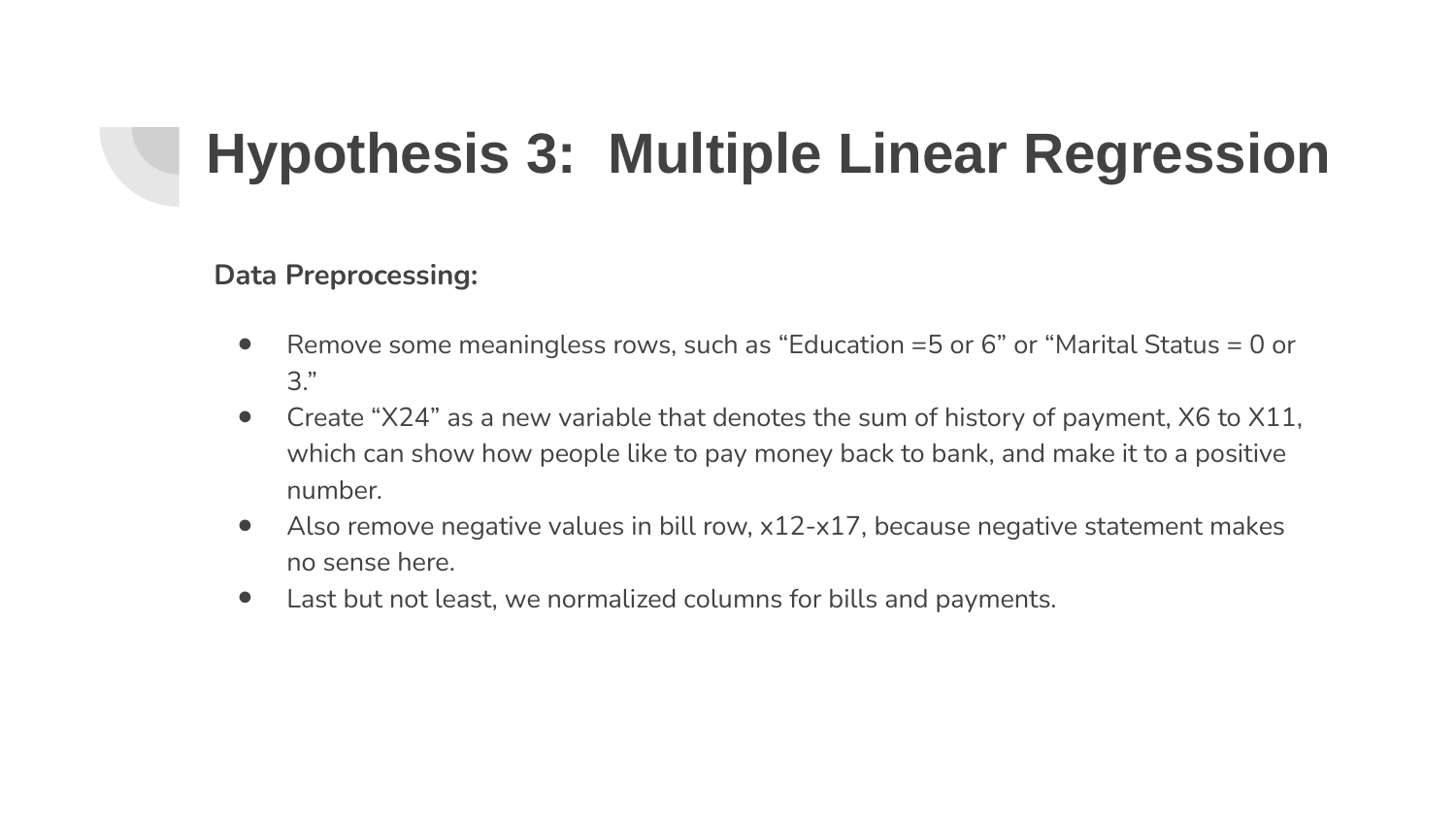

# Hypothesis 3:  Multiple Linear Regression
Data Preprocessing:
Remove some meaningless rows, such as “Education =5 or 6” or “Marital Status = 0 or 3.”
Create “X24” as a new variable that denotes the sum of history of payment, X6 to X11, which can show how people like to pay money back to bank, and make it to a positive number.
Also remove negative values in bill row, x12-x17, because negative statement makes no sense here.
Last but not least, we normalized columns for bills and payments.